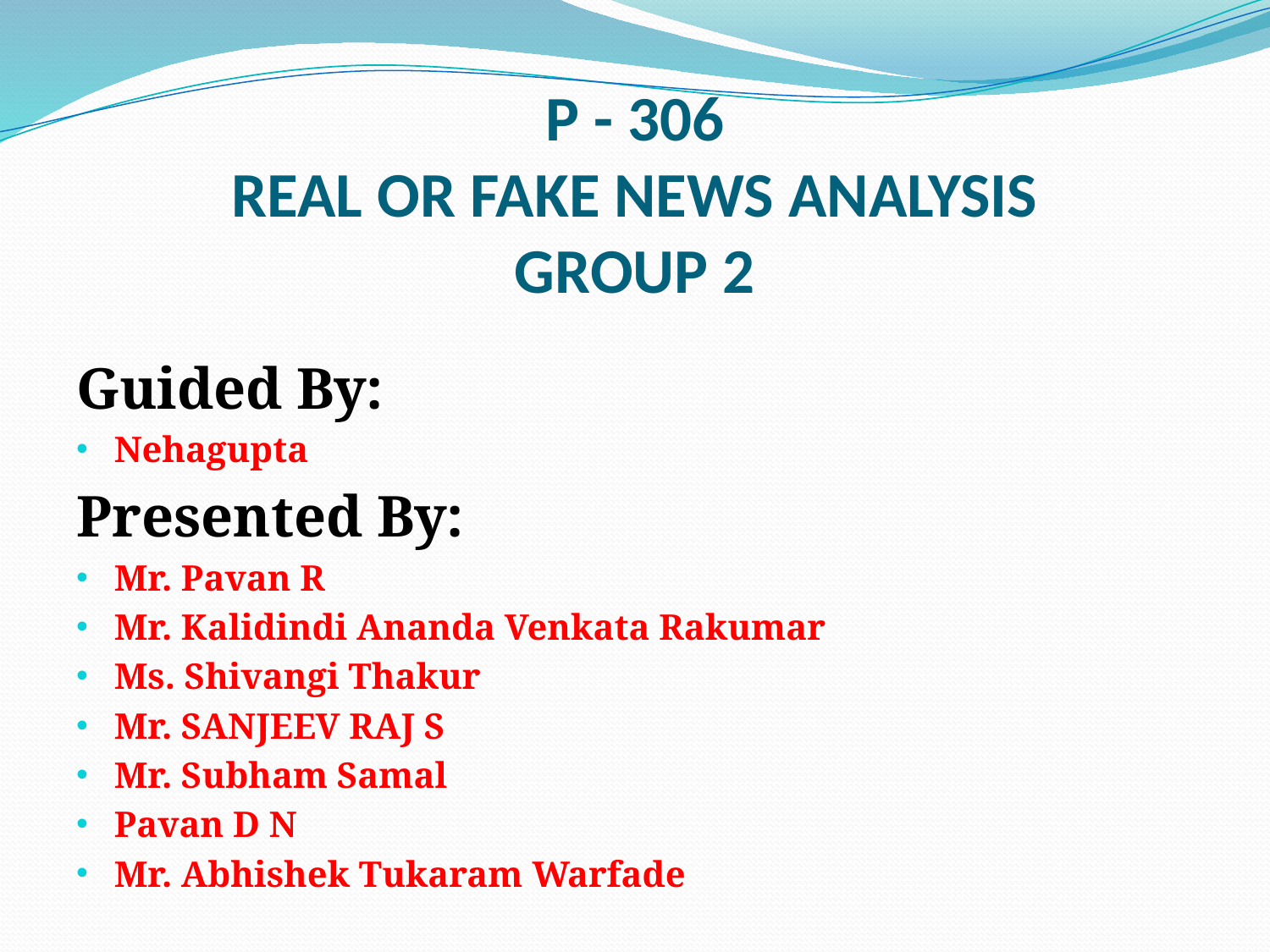

# P - 306 REAL OR FAKE NEWS ANALYSIS GROUP 2
Guided By:
Nehagupta
Presented By:
Mr. Pavan R
Mr. Kalidindi Ananda Venkata Rakumar
Ms. Shivangi Thakur
Mr. SANJEEV RAJ S
Mr. Subham Samal
Pavan D N
Mr. Abhishek Tukaram Warfade